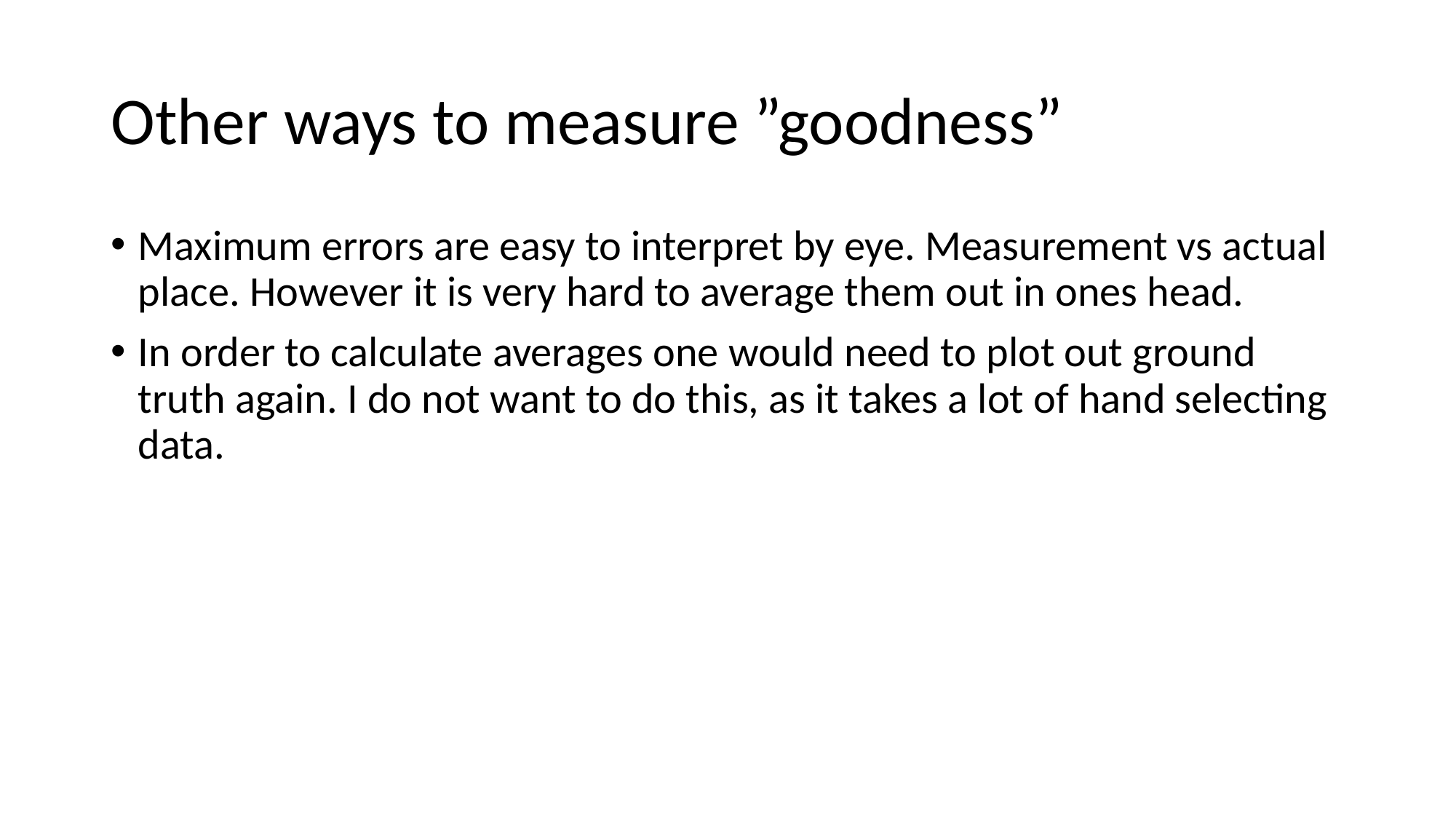

# Other ways to measure ”goodness”
Maximum errors are easy to interpret by eye. Measurement vs actual place. However it is very hard to average them out in ones head.
In order to calculate averages one would need to plot out ground truth again. I do not want to do this, as it takes a lot of hand selecting data.